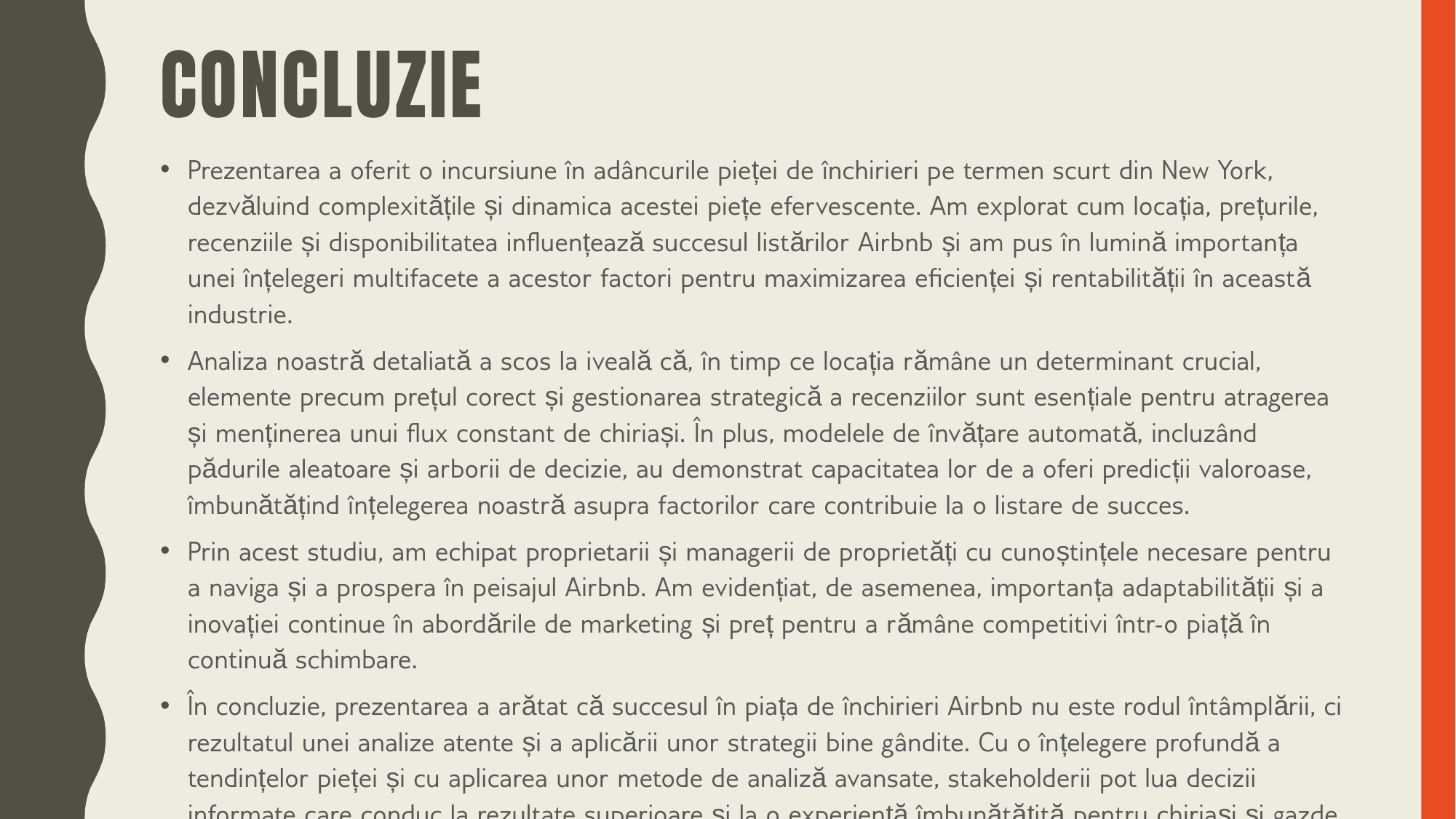

# Concluzie
Prezentarea a oferit o incursiune în adâncurile pieței de închirieri pe termen scurt din New York, dezvăluind complexitățile și dinamica acestei piețe efervescente. Am explorat cum locația, prețurile, recenziile și disponibilitatea influențează succesul listărilor Airbnb și am pus în lumină importanța unei înțelegeri multifacete a acestor factori pentru maximizarea eficienței și rentabilității în această industrie.
Analiza noastră detaliată a scos la iveală că, în timp ce locația rămâne un determinant crucial, elemente precum prețul corect și gestionarea strategică a recenziilor sunt esențiale pentru atragerea și menținerea unui flux constant de chiriași. În plus, modelele de învățare automată, incluzând pădurile aleatoare și arborii de decizie, au demonstrat capacitatea lor de a oferi predicții valoroase, îmbunătățind înțelegerea noastră asupra factorilor care contribuie la o listare de succes.
Prin acest studiu, am echipat proprietarii și managerii de proprietăți cu cunoștințele necesare pentru a naviga și a prospera în peisajul Airbnb. Am evidențiat, de asemenea, importanța adaptabilității și a inovației continue în abordările de marketing și preț pentru a rămâne competitivi într-o piață în continuă schimbare.
În concluzie, prezentarea a arătat că succesul în piața de închirieri Airbnb nu este rodul întâmplării, ci rezultatul unei analize atente și a aplicării unor strategii bine gândite. Cu o înțelegere profundă a tendințelor pieței și cu aplicarea unor metode de analiză avansate, stakeholderii pot lua decizii informate care conduc la rezultate superioare și la o experiență îmbunătățită pentru chiriași și gazde deopotrivă.